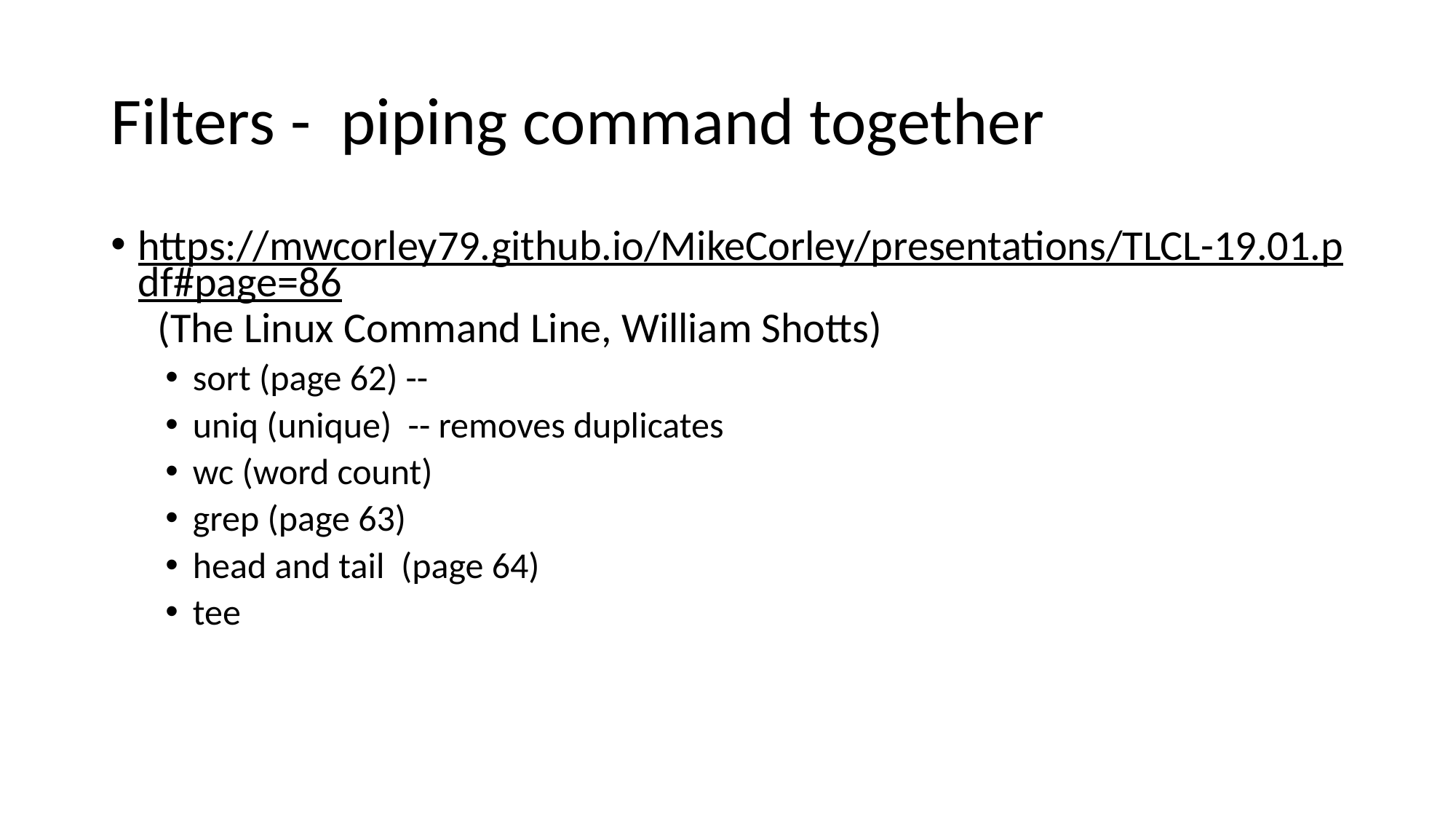

# Filters -  piping command together
https://mwcorley79.github.io/MikeCorley/presentations/TLCL-19.01.pdf#page=86  (The Linux Command Line, William Shotts)
sort (page 62) --
uniq (unique)  -- removes duplicates
wc (word count)
grep (page 63)
head and tail  (page 64)
tee